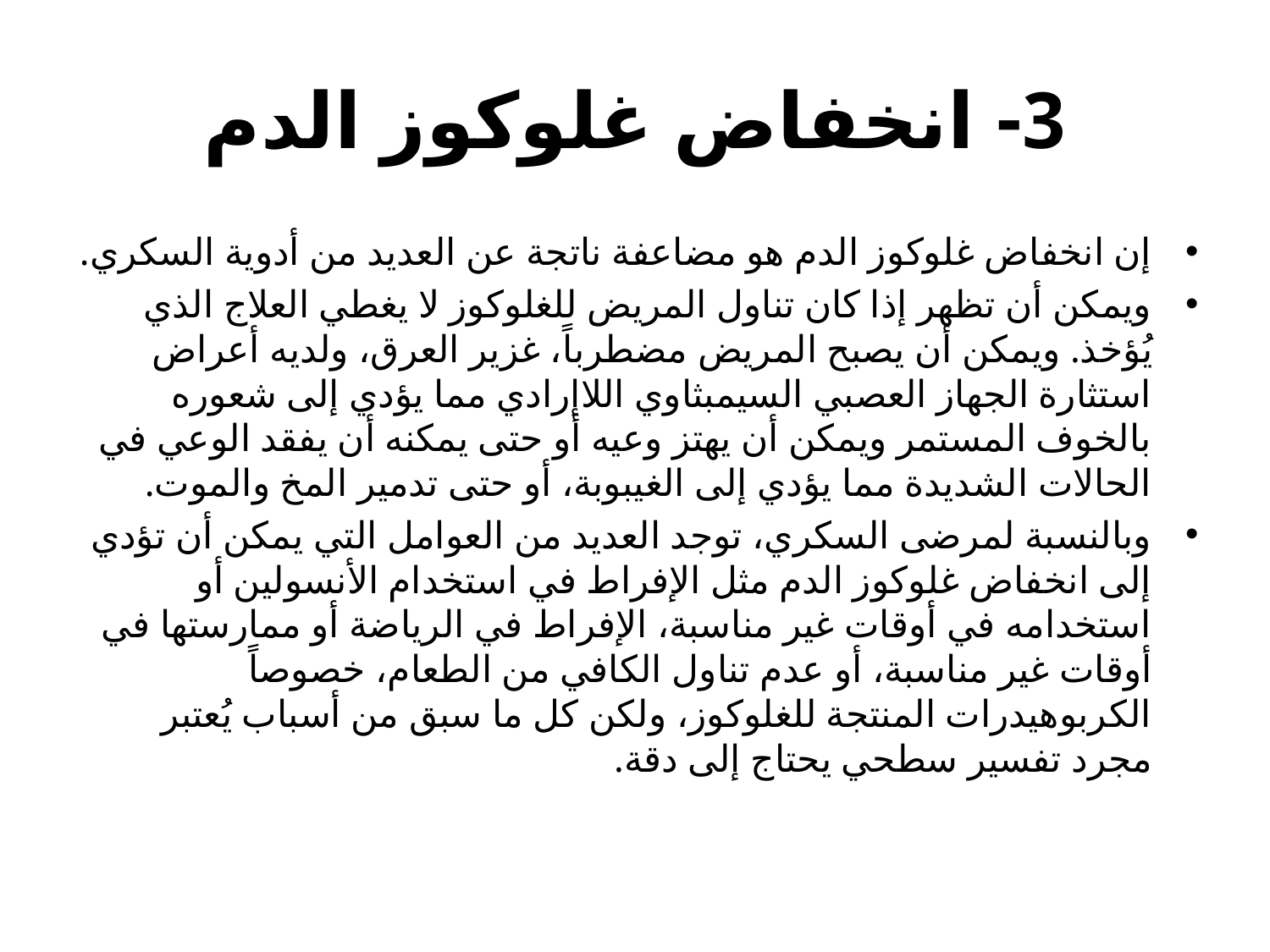

# 3- انخفاض غلوكوز الدم
إن انخفاض غلوكوز الدم هو مضاعفة ناتجة عن العديد من أدوية السكري.
ويمكن أن تظهر إذا كان تناول المريض للغلوكوز لا يغطي العلاج الذي يُؤخذ. ويمكن أن يصبح المريض مضطرباً، غزير العرق، ولديه أعراض استثارة الجهاز العصبي السيمبثاوي اللاإرادي مما يؤدي إلى شعوره بالخوف المستمر ويمكن أن يهتز وعيه أو حتى يمكنه أن يفقد الوعي في الحالات الشديدة مما يؤدي إلى الغيبوبة، أو حتى تدمير المخ والموت.
وبالنسبة لمرضى السكري، توجد العديد من العوامل التي يمكن أن تؤدي إلى انخفاض غلوكوز الدم مثل الإفراط في استخدام الأنسولين أو استخدامه في أوقات غير مناسبة، الإفراط في الرياضة أو ممارستها في أوقات غير مناسبة، أو عدم تناول الكافي من الطعام، خصوصاً الكربوهيدرات المنتجة للغلوكوز، ولكن كل ما سبق من أسباب يُعتبر مجرد تفسير سطحي يحتاج إلى دقة.